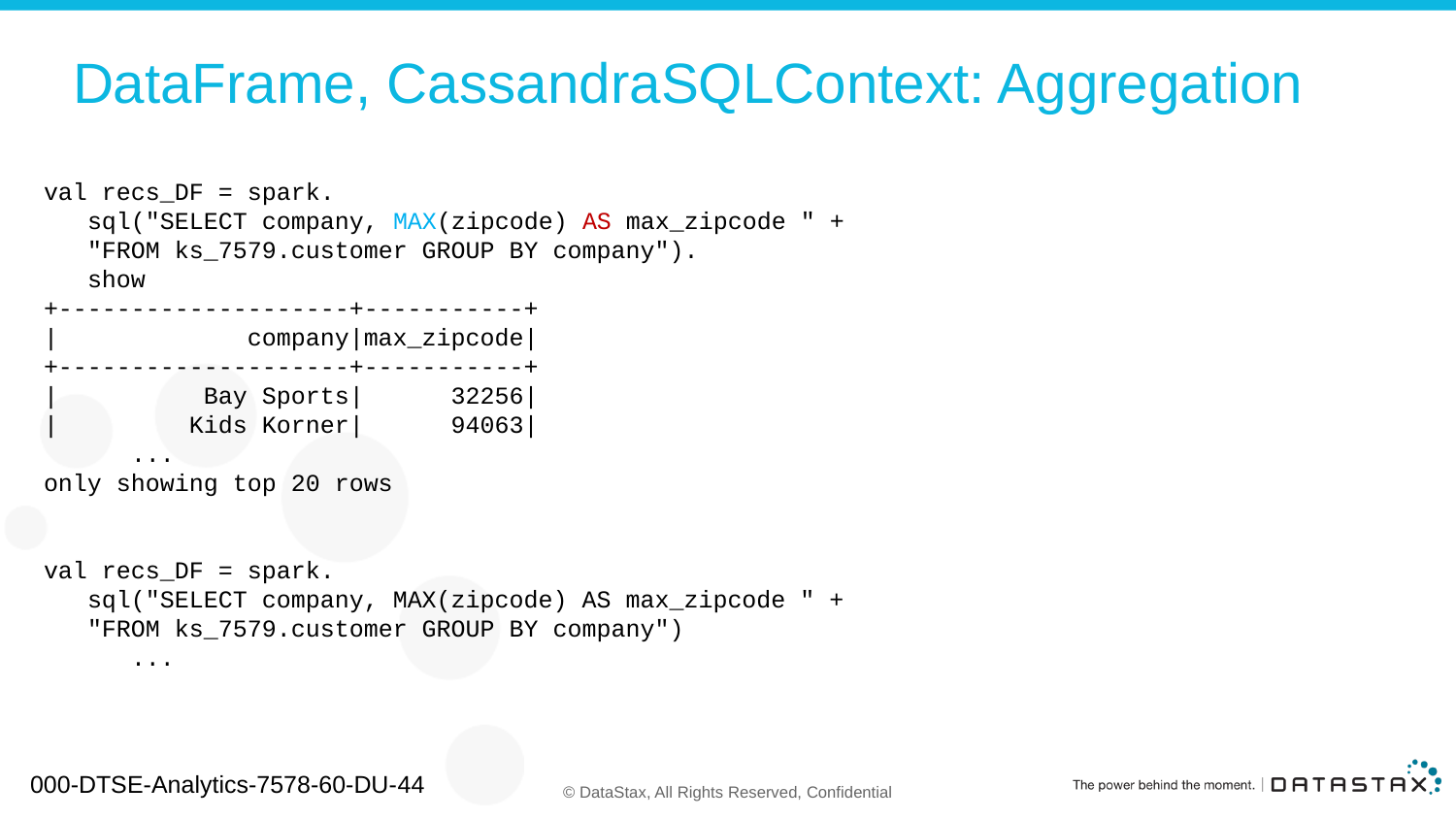

# DataFrame, CassandraSQLContext: Aggregation
val recs_DF = spark.
   sql("SELECT company, MAX(zipcode) AS max_zipcode " +
   "FROM ks_7579.customer GROUP BY company").
   show
+--------------------+-----------+
|             company|max_zipcode|
+--------------------+-----------+
|          Bay Sports|      32256|
|         Kids Korner|      94063|
      ...
only showing top 20 rows

val recs_DF = spark.
   sql("SELECT company, MAX(zipcode) AS max_zipcode " +
   "FROM ks_7579.customer GROUP BY company")
      ...

000-DTSE-Analytics-7578-60-DU-44